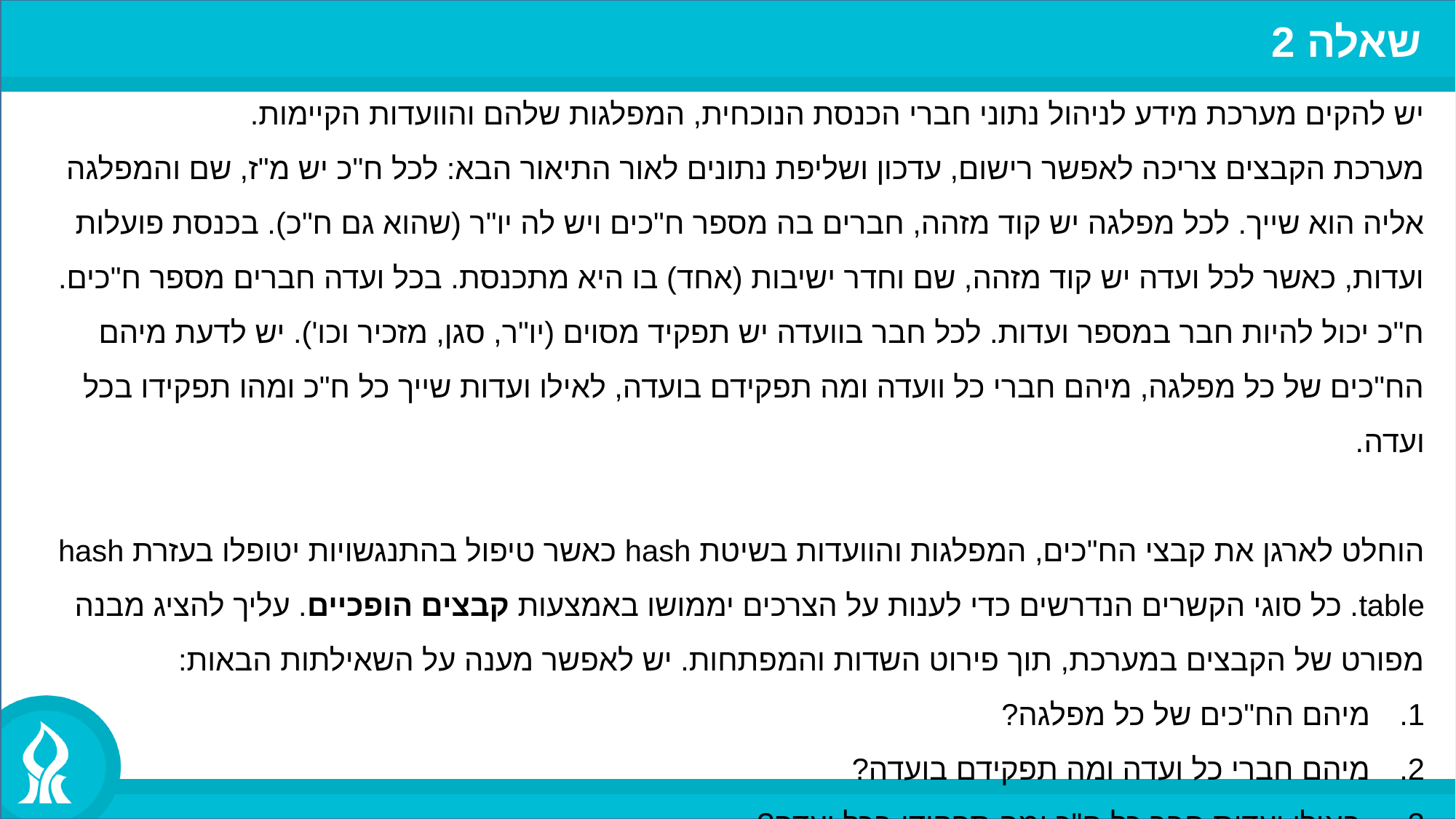

שאלה 2
יש להקים מערכת מידע לניהול נתוני חברי הכנסת הנוכחית, המפלגות שלהם והוועדות הקיימות.
מערכת הקבצים צריכה לאפשר רישום, עדכון ושליפת נתונים לאור התיאור הבא: לכל ח"כ יש מ"ז, שם והמפלגה אליה הוא שייך. לכל מפלגה יש קוד מזהה, חברים בה מספר ח"כים ויש לה יו"ר (שהוא גם ח"כ). בכנסת פועלות ועדות, כאשר לכל ועדה יש קוד מזהה, שם וחדר ישיבות (אחד) בו היא מתכנסת. בכל ועדה חברים מספר ח"כים. ח"כ יכול להיות חבר במספר ועדות. לכל חבר בוועדה יש תפקיד מסוים (יו"ר, סגן, מזכיר וכו'). יש לדעת מיהם הח"כים של כל מפלגה, מיהם חברי כל וועדה ומה תפקידם בועדה, לאילו ועדות שייך כל ח"כ ומהו תפקידו בכל ועדה.

הוחלט לארגן את קבצי הח"כים, המפלגות והוועדות בשיטת hash כאשר טיפול בהתנגשויות יטופלו בעזרת hash table. כל סוגי הקשרים הנדרשים כדי לענות על הצרכים יממושו באמצעות קבצים הופכיים. עליך להציג מבנה מפורט של הקבצים במערכת, תוך פירוט השדות והמפתחות. יש לאפשר מענה על השאילתות הבאות:
מיהם הח"כים של כל מפלגה?
מיהם חברי כל ועדה ומה תפקידם בועדה?
 באילו ועדות חבר כל ח"כ ומה תפקידו בכל ועדה?